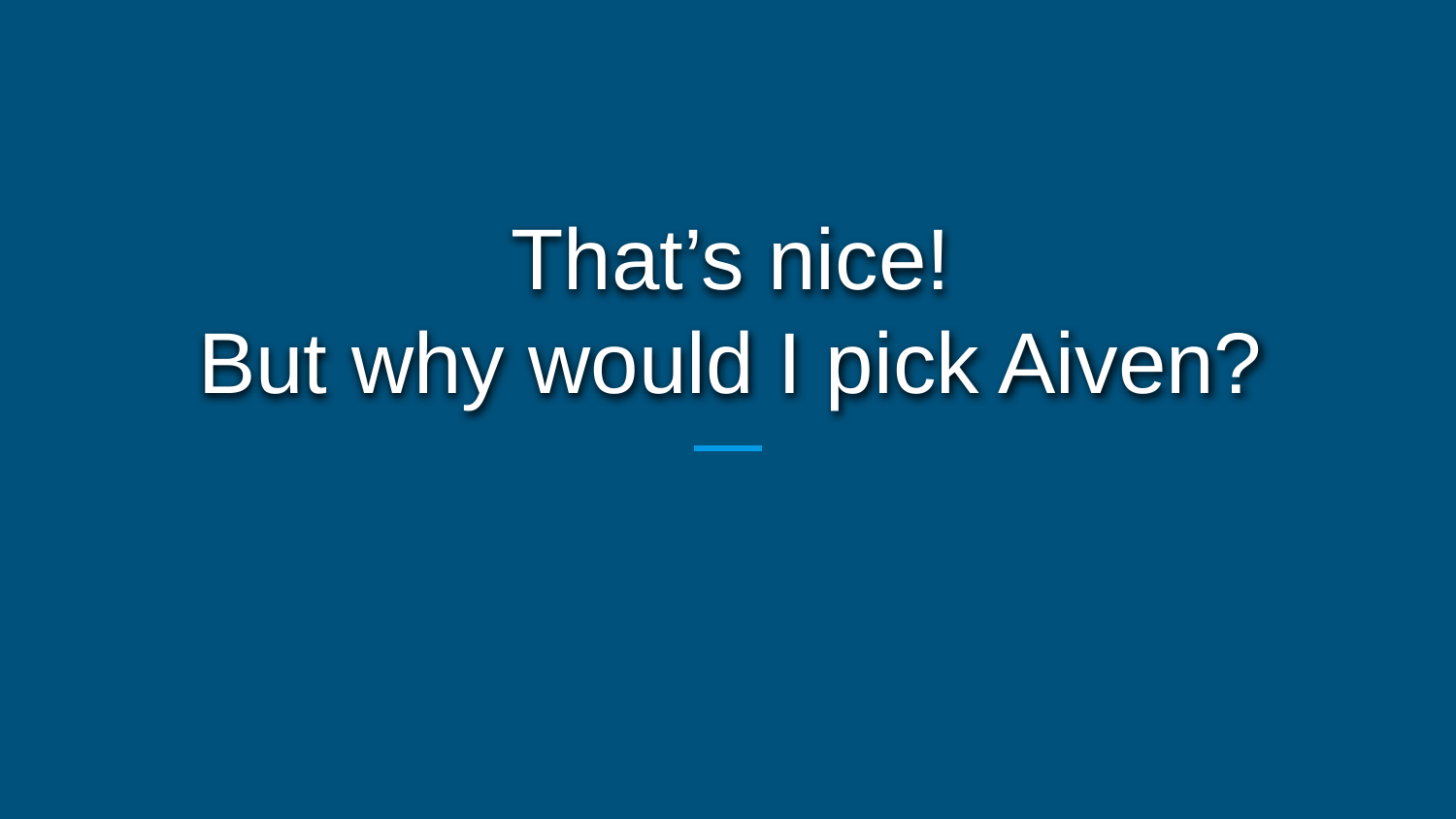

# That’s nice!
But why would I pick Aiven?